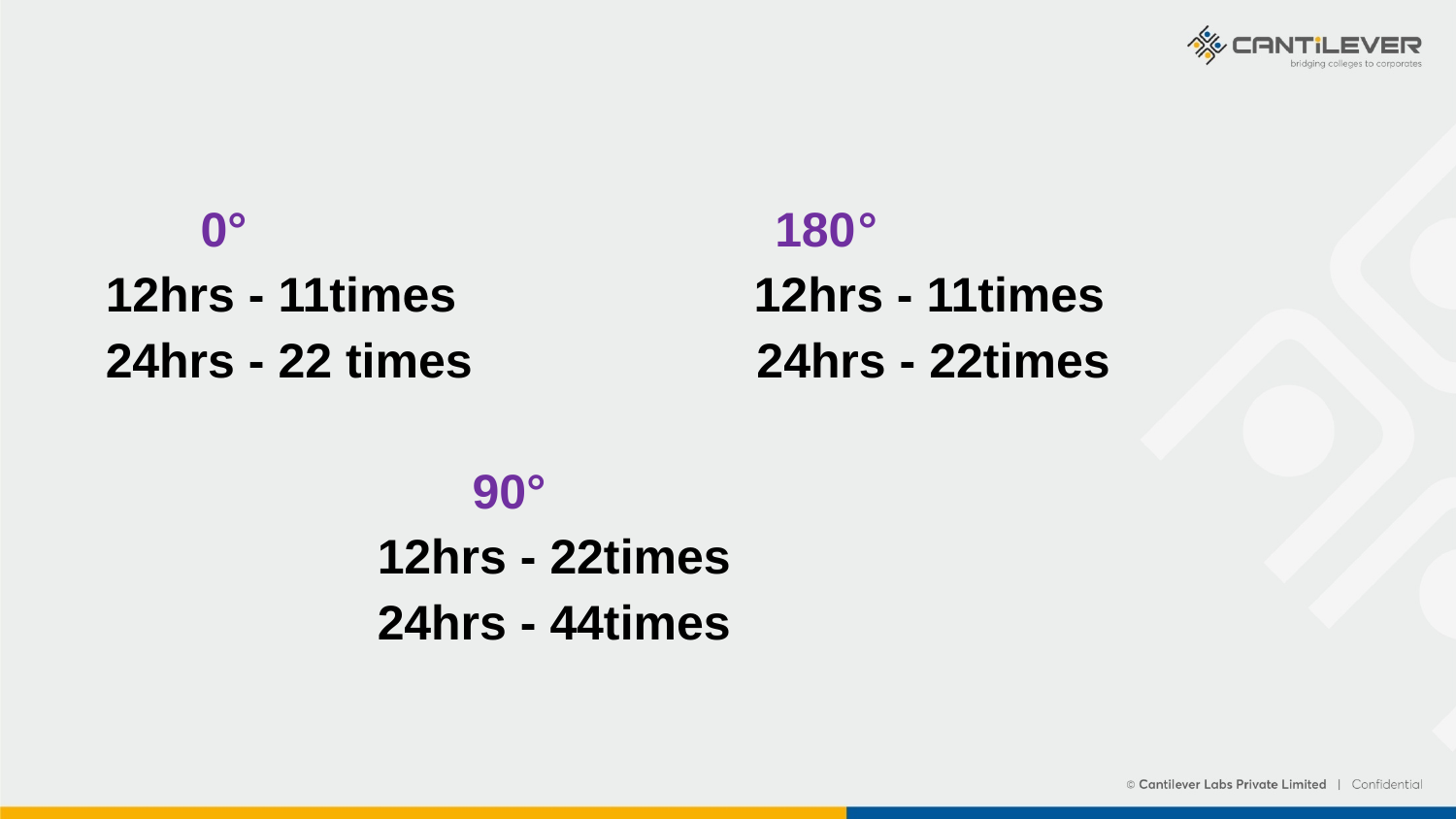

0°                                       180°
12hrs - 11times                      12hrs - 11times
24hrs - 22 times                     24hrs - 22times

                           90°
                    12hrs - 22times
                    24hrs - 44times